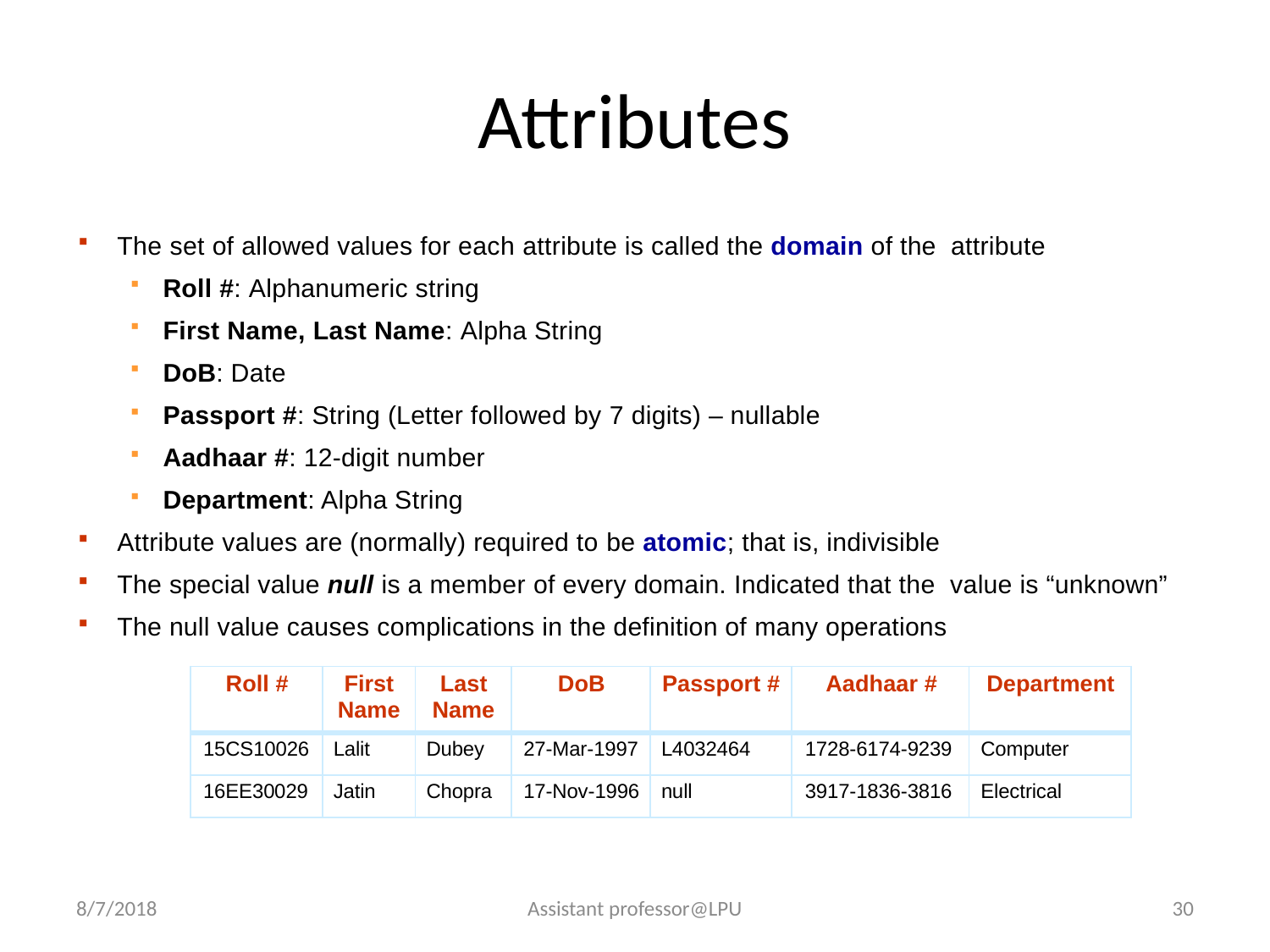

# Attributes
The set of allowed values for each attribute is called the domain of the  attribute
Roll #: Alphanumeric string
First Name, Last Name: Alpha String
DoB: Date
Passport #: String (Letter followed by 7 digits) – nullable
Aadhaar #: 12-digit number
Department: Alpha String
Attribute values are (normally) required to be atomic; that is, indivisible
The special value null is a member of every domain. Indicated that the  value is “unknown”
The null value causes complications in the definition of many operations

| Roll # | First Name | Last Name | DoB | Passport # | Aadhaar # | Department |
| --- | --- | --- | --- | --- | --- | --- |
| 15CS10026 | Lalit | Dubey | 27-Mar-1997 | L4032464 | 1728-6174-9239 | Computer |
| 16EE30029 | Jatin | Chopra | 17-Nov-1996 | null | 3917-1836-3816 | Electrical |
8/7/2018
Assistant professor@LPU
30